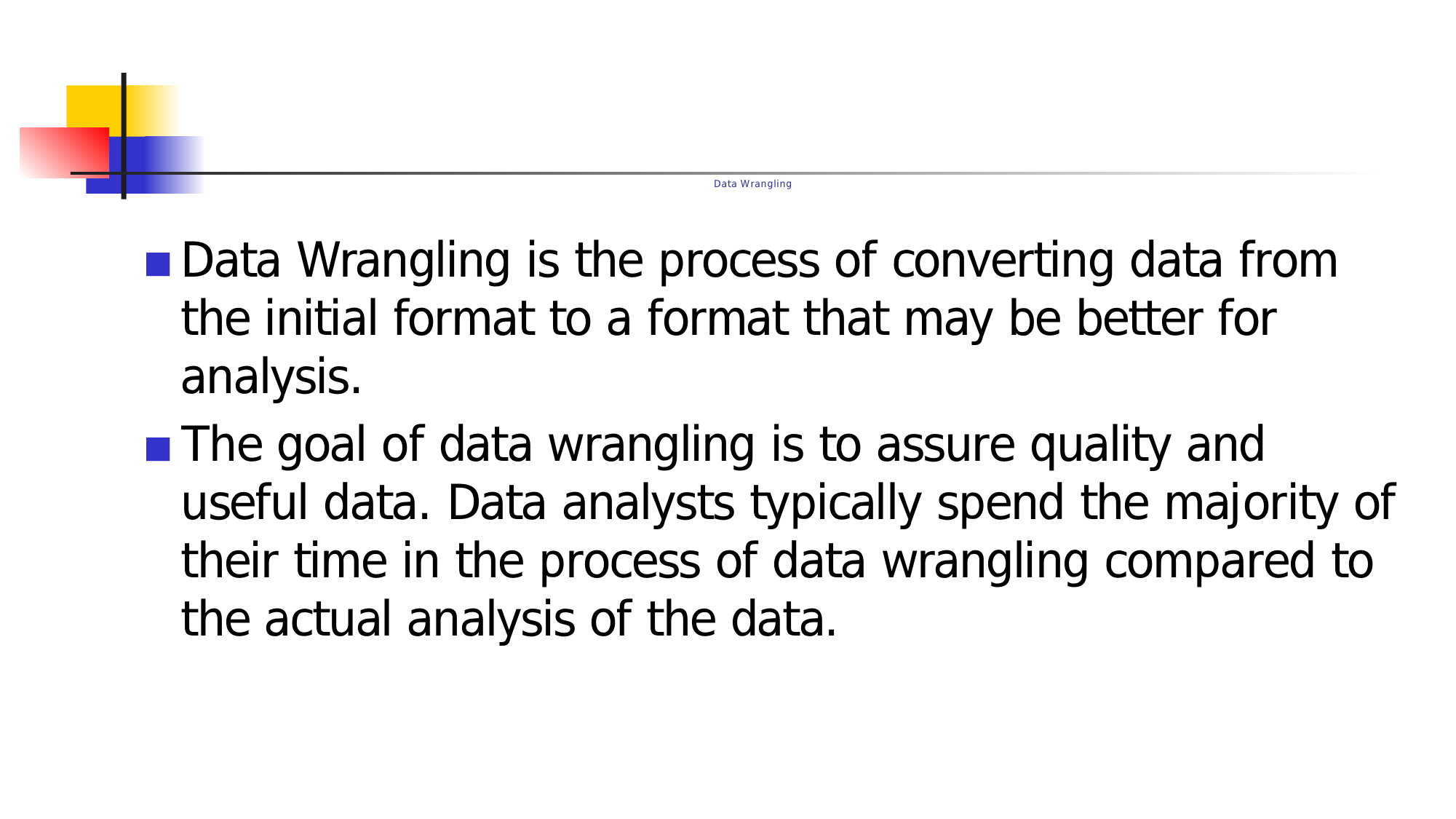

# Data Wrangling
Data Wrangling is the process of converting data from the initial format to a format that may be better for analysis.
The goal of data wrangling is to assure quality and useful data. Data analysts typically spend the majority of their time in the process of data wrangling compared to the actual analysis of the data.